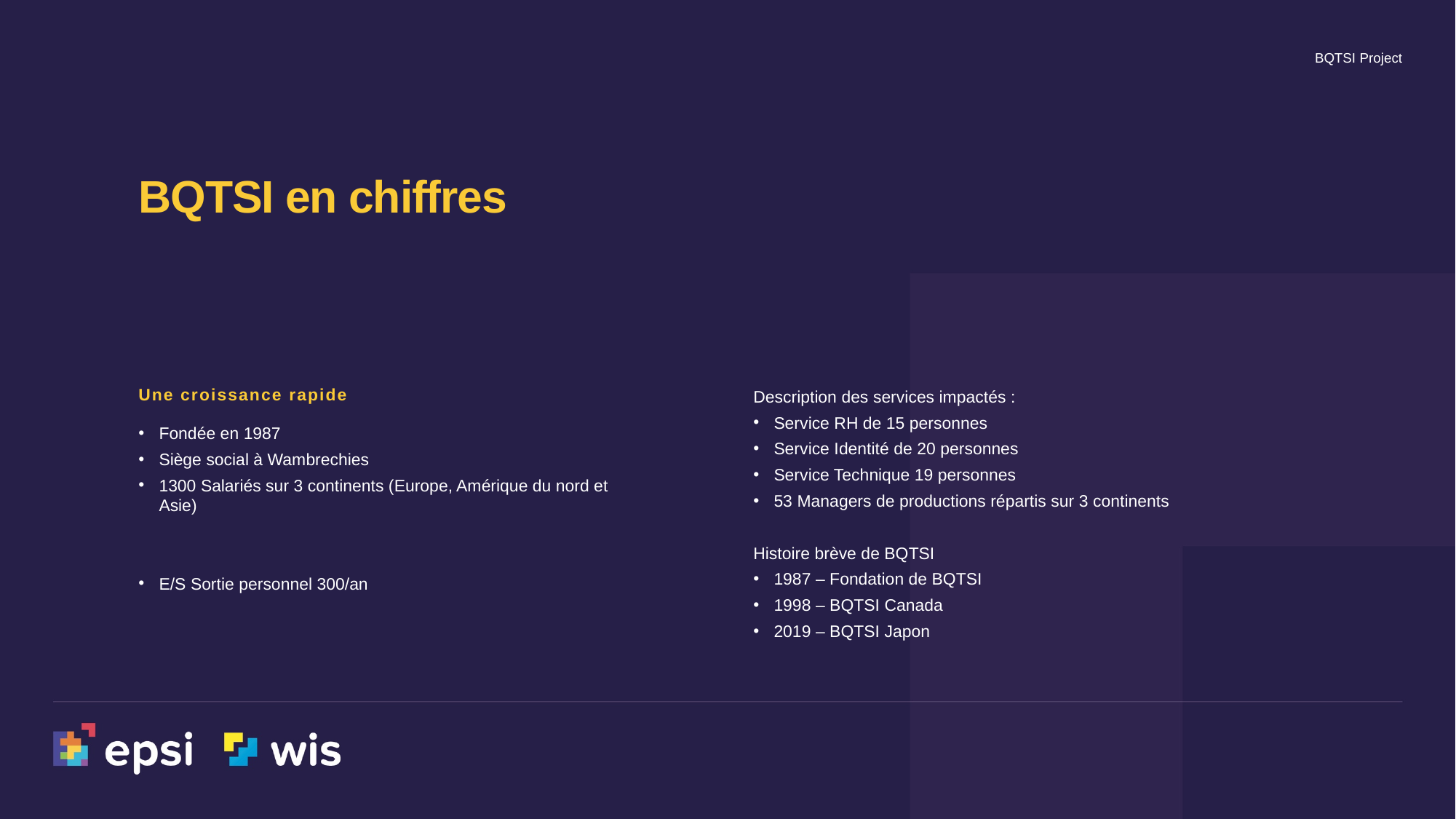

BQTSI Project
BQTSI en chiffres
Une croissance rapide
Description des services impactés :
Service RH de 15 personnes
Service Identité de 20 personnes
Service Technique 19 personnes
53 Managers de productions répartis sur 3 continents

Histoire brève de BQTSI
1987 – Fondation de BQTSI
1998 – BQTSI Canada
2019 – BQTSI Japon

Fondée en 1987
Siège social à Wambrechies
1300 Salariés sur 3 continents (Europe, Amérique du nord et Asie)

E/S Sortie personnel 300/an